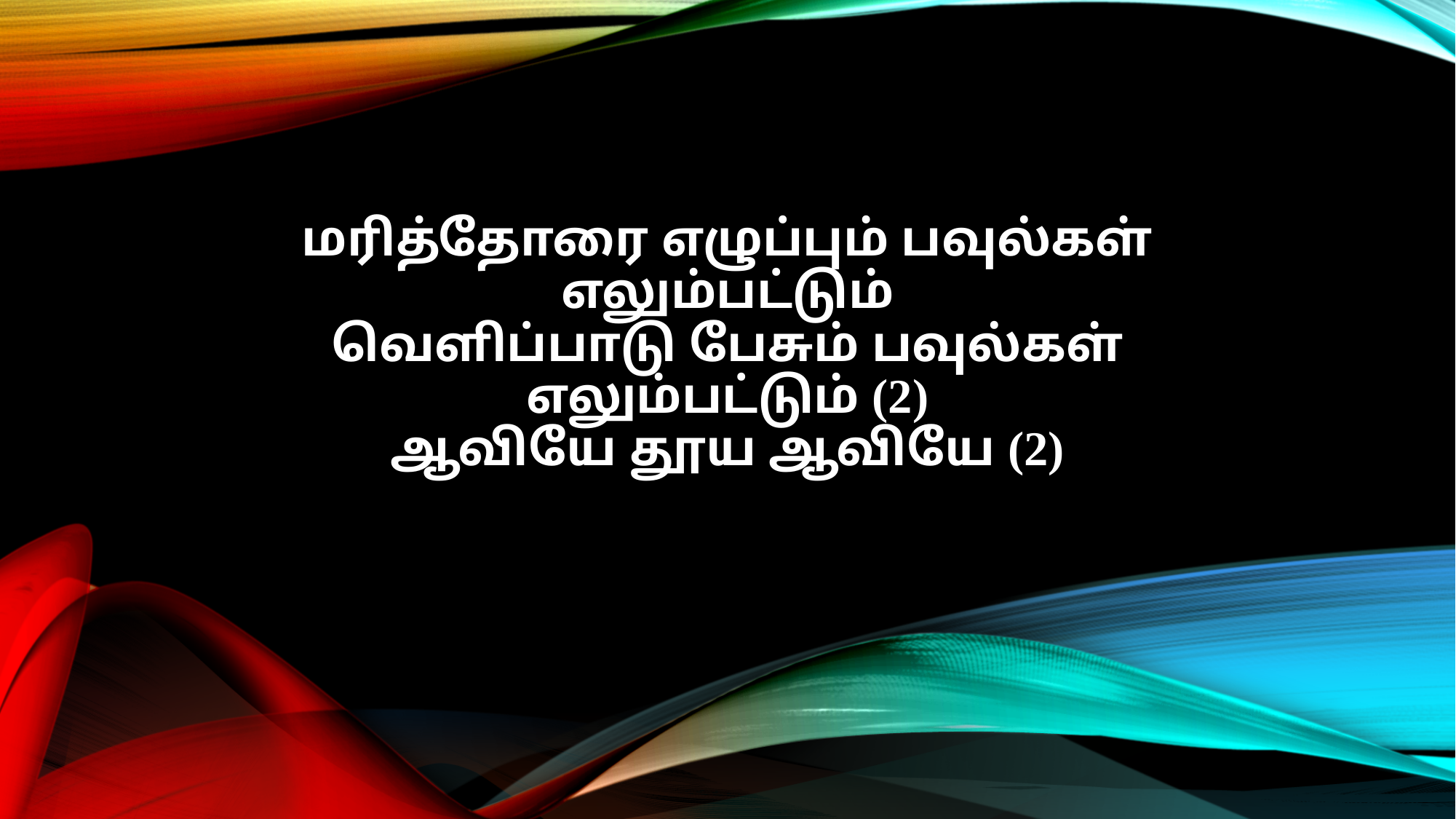

மரித்தோரை எழுப்பும் பவுல்கள்
எலும்பட்டும்
வெளிப்பாடு பேசும் பவுல்கள்
எலும்பட்டும் (2)
ஆவியே தூய ஆவியே (2)